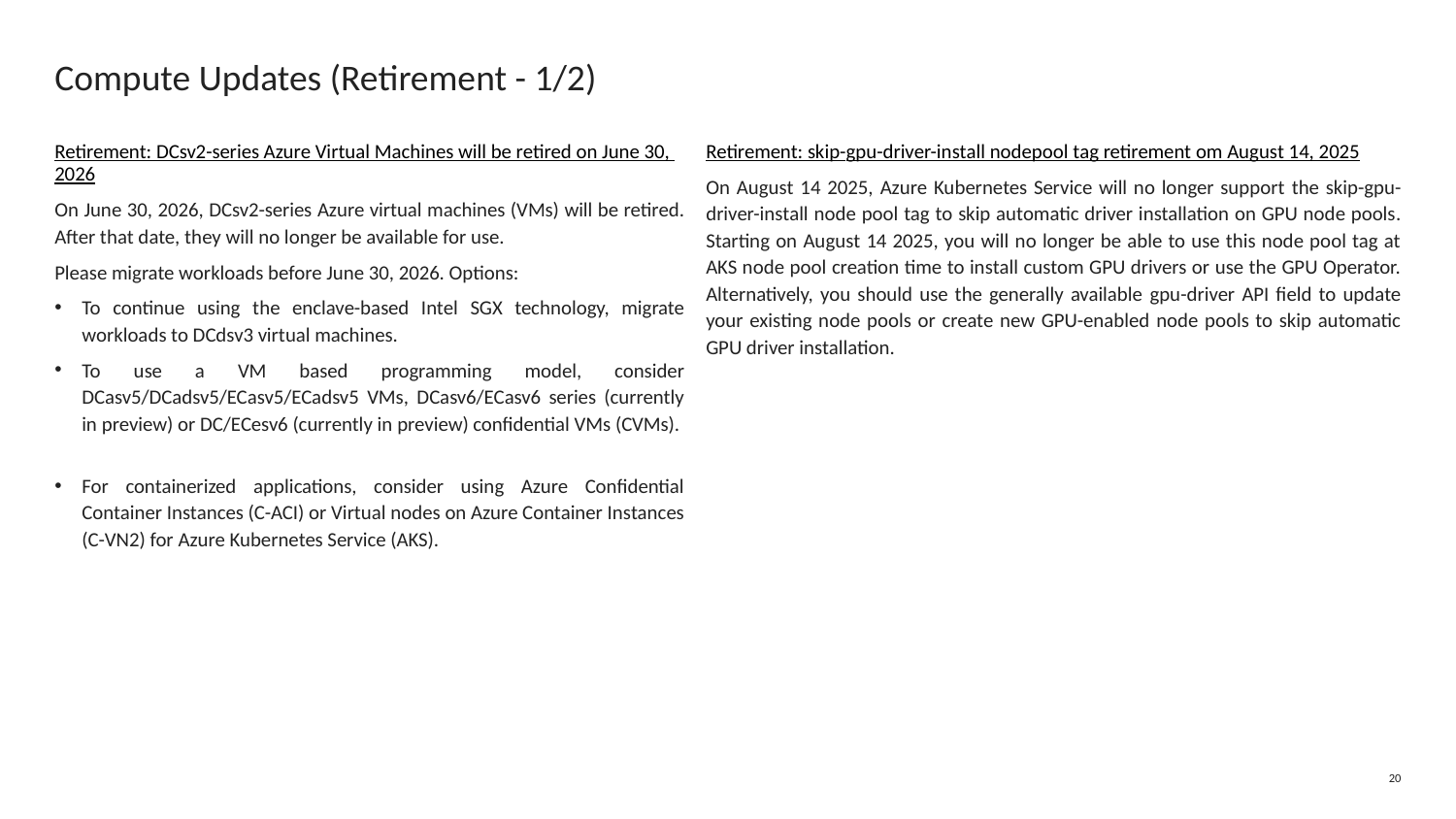

# Compute Updates (Retirement - 1/2)
Retirement: DCsv2-series Azure Virtual Machines will be retired on June 30, 2026
On June 30, 2026, DCsv2-series Azure virtual machines (VMs) will be retired. After that date, they will no longer be available for use.
Please migrate workloads before June 30, 2026. Options:
To continue using the enclave-based Intel SGX technology, migrate workloads to DCdsv3 virtual machines.
To use a VM based programming model, consider DCasv5/DCadsv5/ECasv5/ECadsv5 VMs, DCasv6/ECasv6 series (currently in preview) or DC/ECesv6 (currently in preview) confidential VMs (CVMs).
For containerized applications, consider using Azure Confidential Container Instances (C-ACI) or Virtual nodes on Azure Container Instances (C-VN2) for Azure Kubernetes Service (AKS).
Retirement: skip-gpu-driver-install nodepool tag retirement om August 14, 2025
On August 14 2025, Azure Kubernetes Service will no longer support the skip-gpu-driver-install node pool tag to skip automatic driver installation on GPU node pools. Starting on August 14 2025, you will no longer be able to use this node pool tag at AKS node pool creation time to install custom GPU drivers or use the GPU Operator. Alternatively, you should use the generally available gpu-driver API field to update your existing node pools or create new GPU-enabled node pools to skip automatic GPU driver installation.